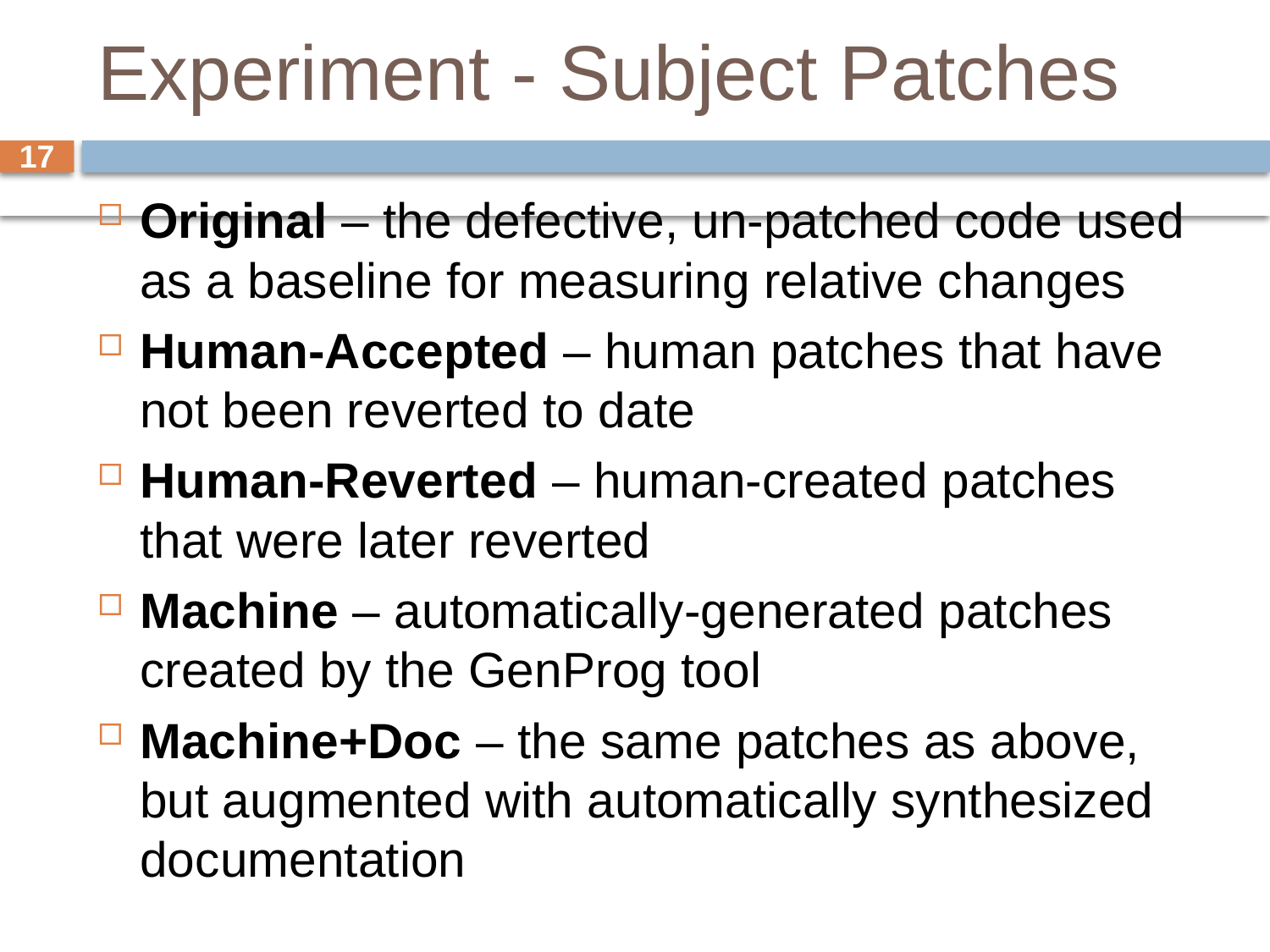

# Experiment - Subject Patches
17
Original – the defective, un-patched code used as a baseline for measuring relative changes
Human-Accepted – human patches that have not been reverted to date
Human-Reverted – human-created patches that were later reverted
Machine – automatically-generated patches created by the GenProg tool
Machine+Doc – the same patches as above, but augmented with automatically synthesized documentation